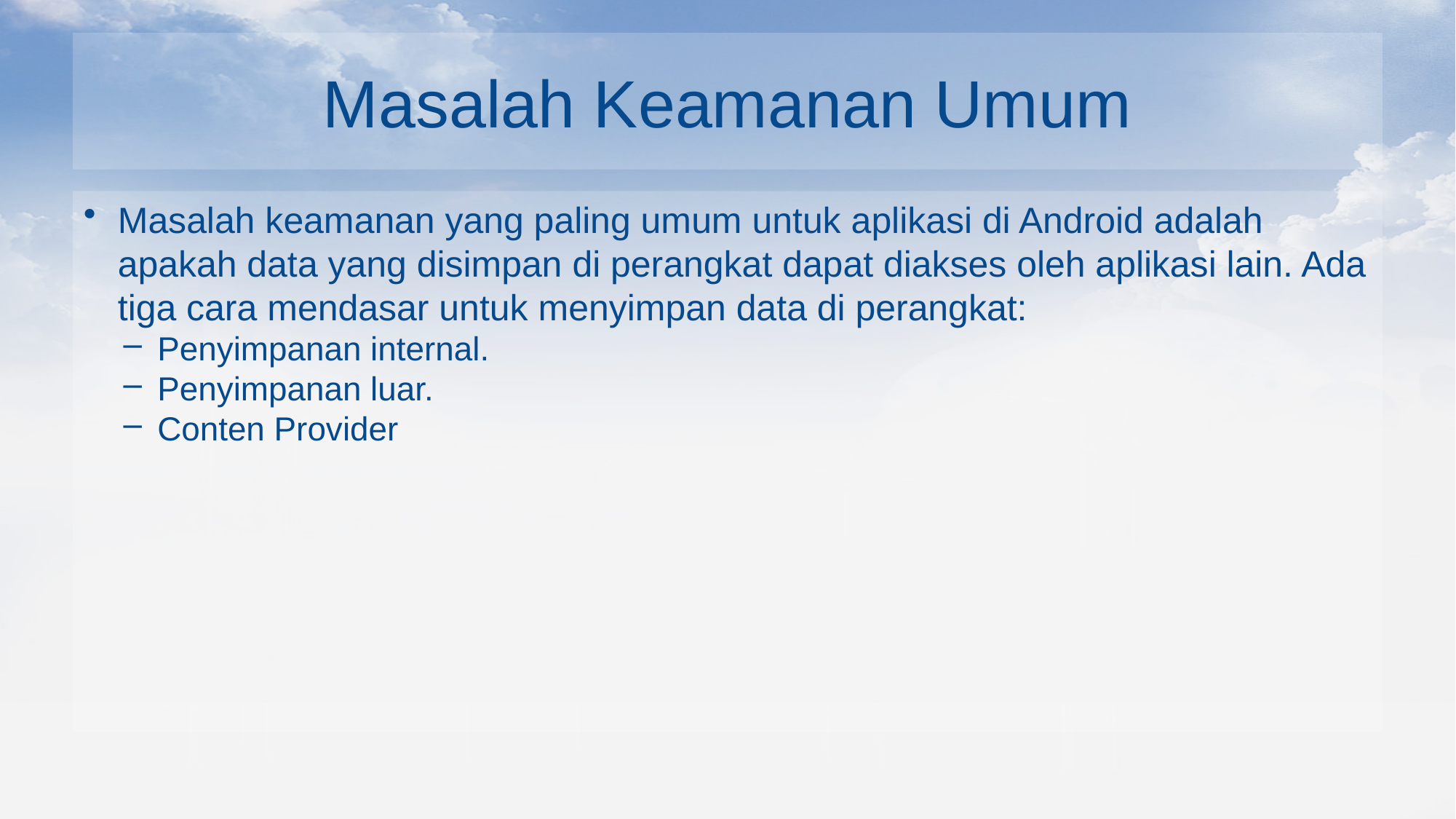

# Masalah Keamanan Umum
Masalah keamanan yang paling umum untuk aplikasi di Android adalah apakah data yang disimpan di perangkat dapat diakses oleh aplikasi lain. Ada tiga cara mendasar untuk menyimpan data di perangkat:
Penyimpanan internal.
Penyimpanan luar.
Conten Provider